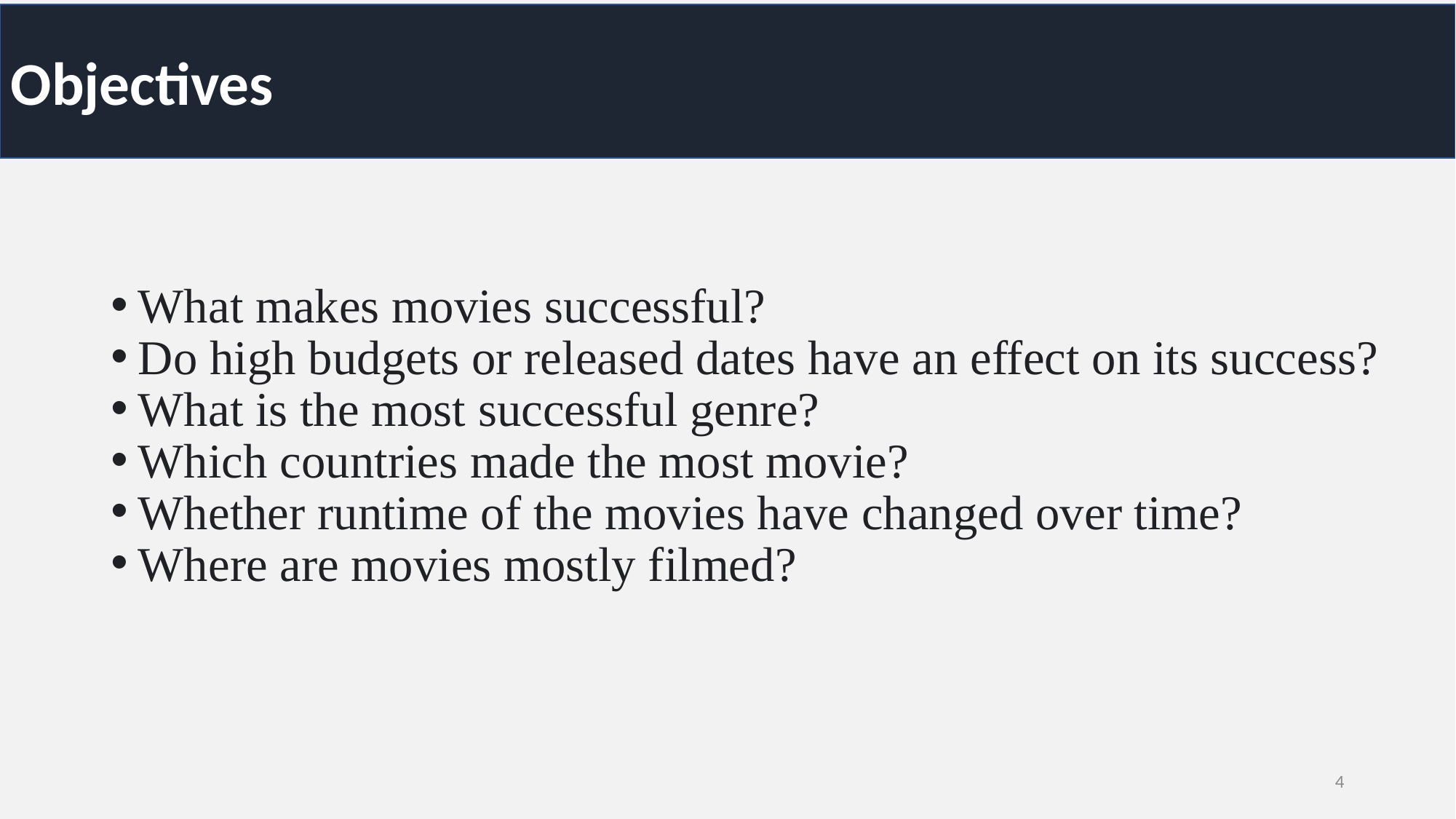

Objectives

What makes movies successful?
Do high budgets or released dates have an effect on its success?
What is the most successful genre?
Which countries made the most movie?
Whether runtime of the movies have changed over time?
Where are movies mostly filmed?
4